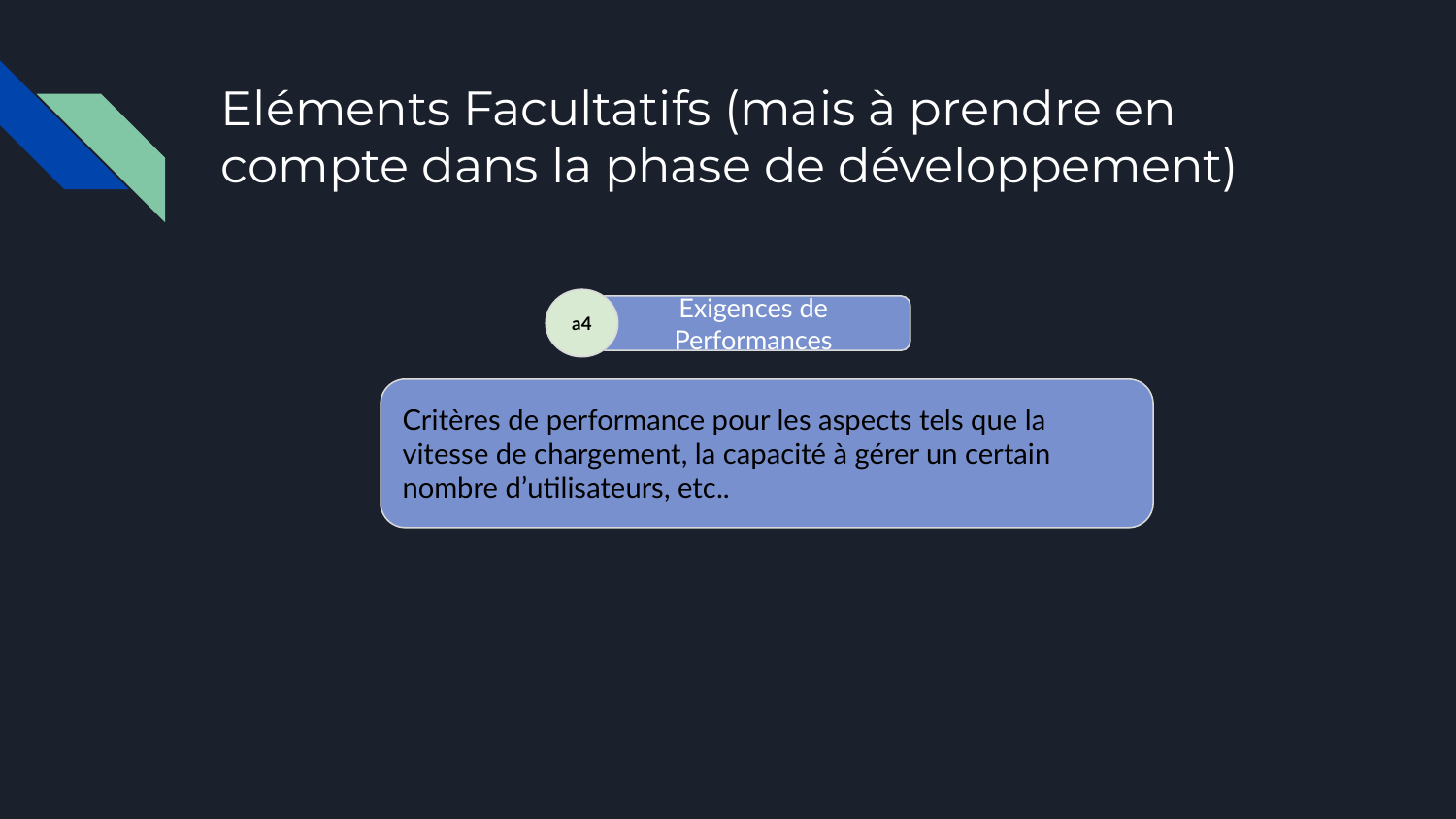

# Eléments Facultatifs (mais à prendre en compte dans la phase de développement)
a4
Exigences de Performances
Critères de performance pour les aspects tels que la vitesse de chargement, la capacité à gérer un certain nombre d’utilisateurs, etc..